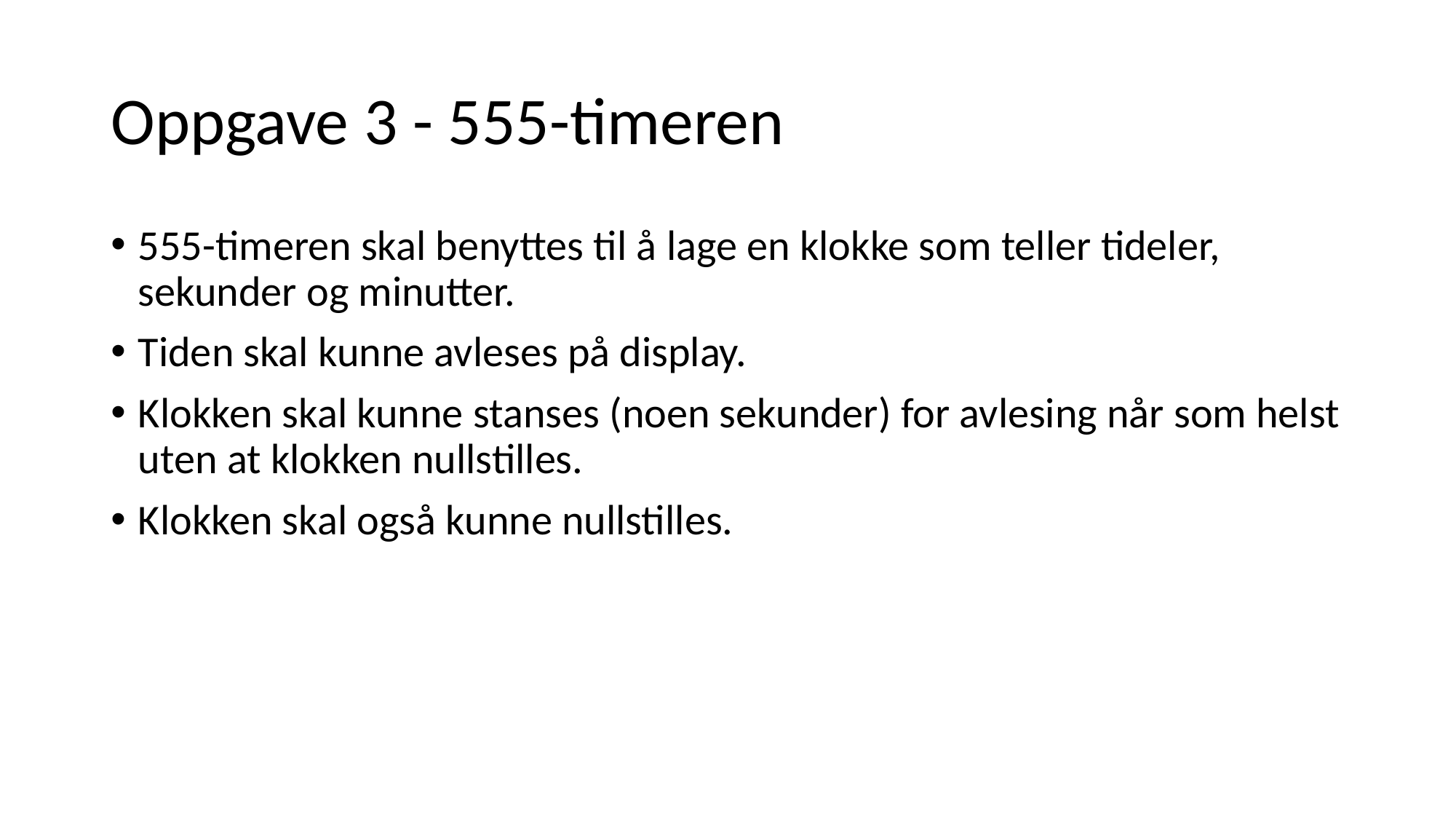

# Oppgave 3 - 555-timeren
555-timeren skal benyttes til å lage en klokke som teller tideler, sekunder og minutter.
Tiden skal kunne avleses på display.
Klokken skal kunne stanses (noen sekunder) for avlesing når som helst uten at klokken nullstilles.
Klokken skal også kunne nullstilles.